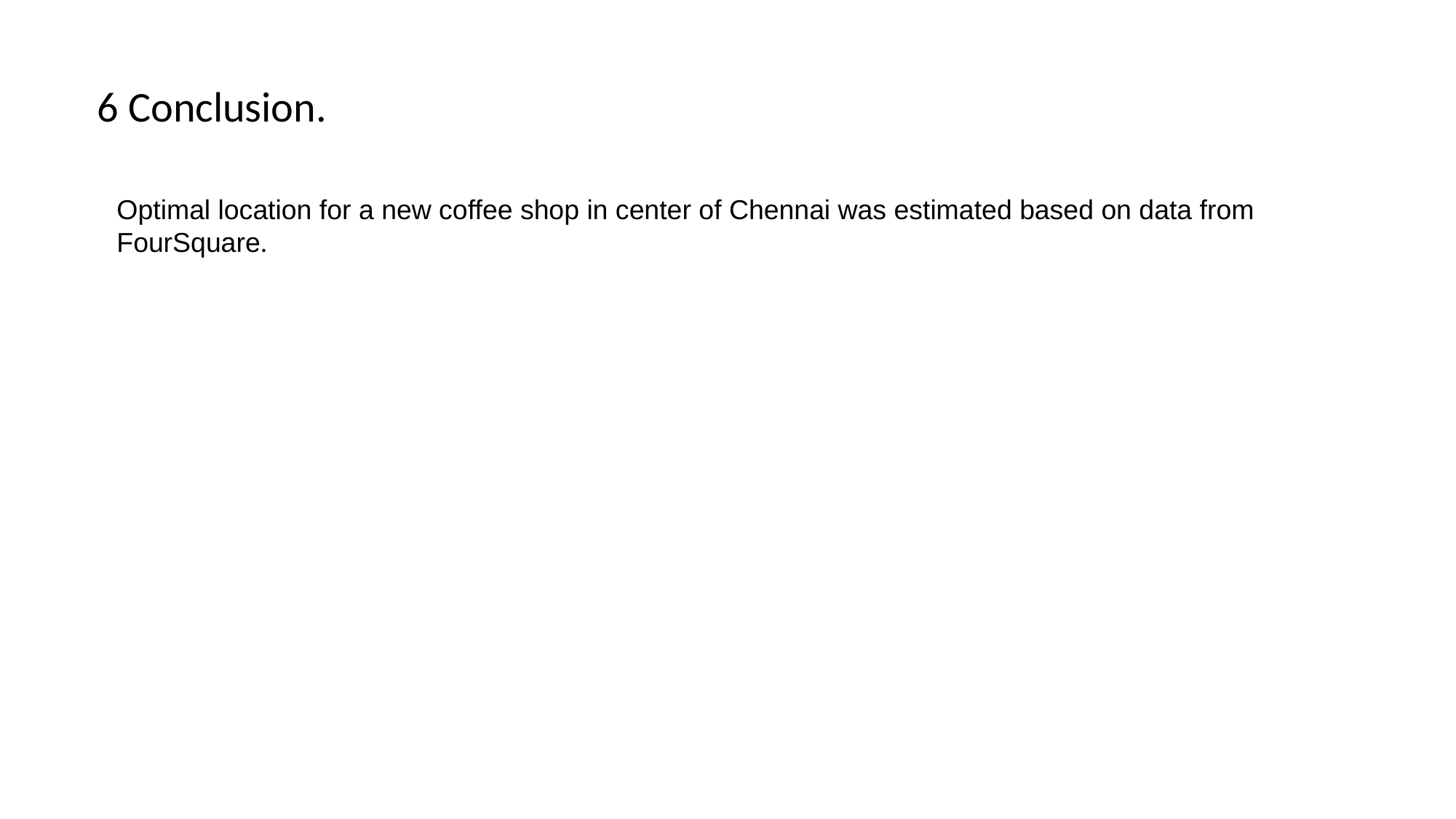

# 6 Conclusion.
Optimal location for a new coffee shop in center of Chennai was estimated based on data from FourSquare.